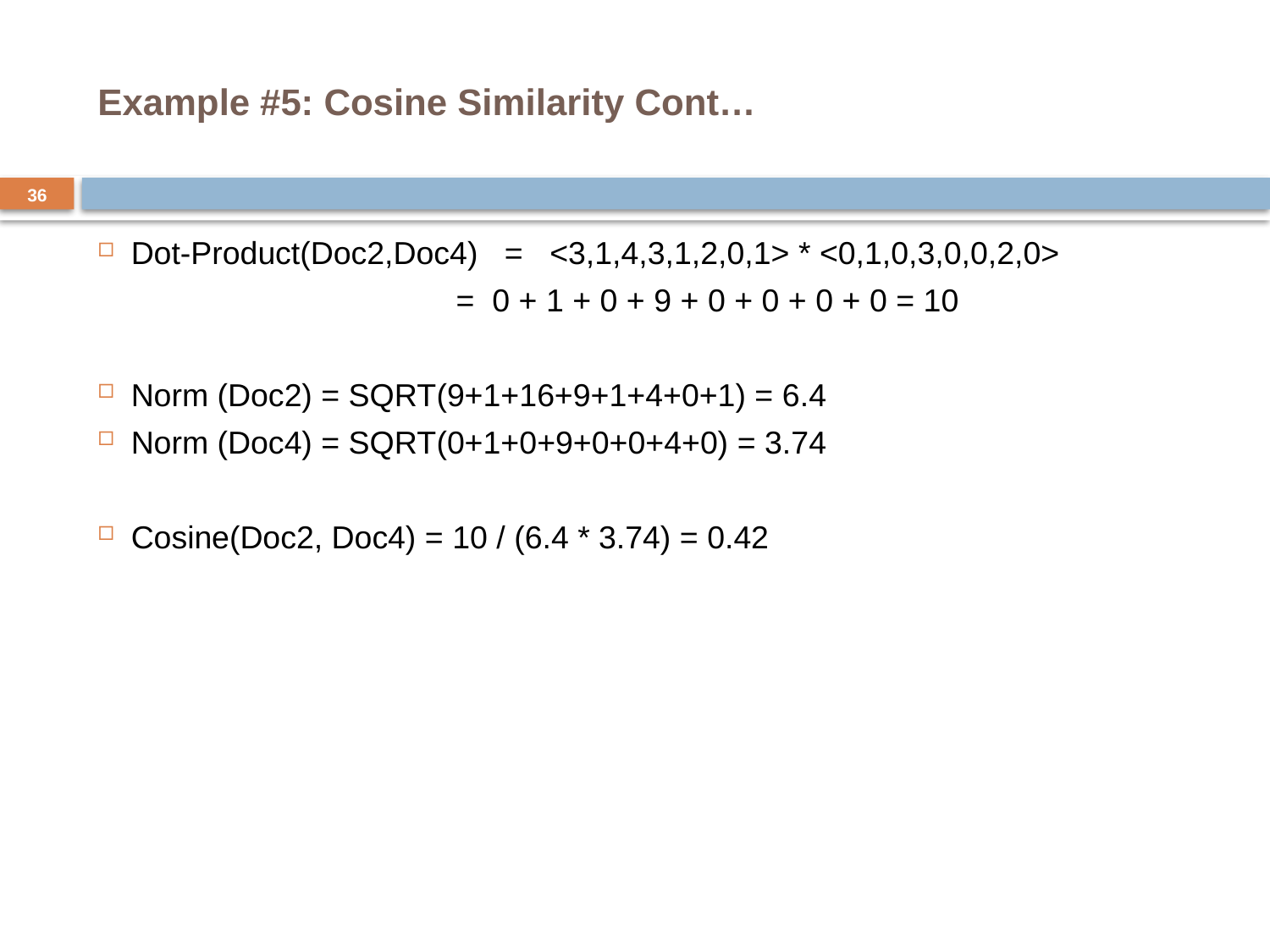

# Example #5: Cosine Similarity Cont…
36
Dot-Product(Doc2,Doc4)   =   <3,1,4,3,1,2,0,1> * <0,1,0,3,0,0,2,0>
	                          =  0 + 1 + 0 + 9 + 0 + 0 + 0 + 0 = 10

Norm (Doc2) = SQRT(9+1+16+9+1+4+0+1) = 6.4
Norm (Doc4) = SQRT(0+1+0+9+0+0+4+0) = 3.74

Cosine(Doc2, Doc4) = 10 / (6.4 * 3.74) = 0.42